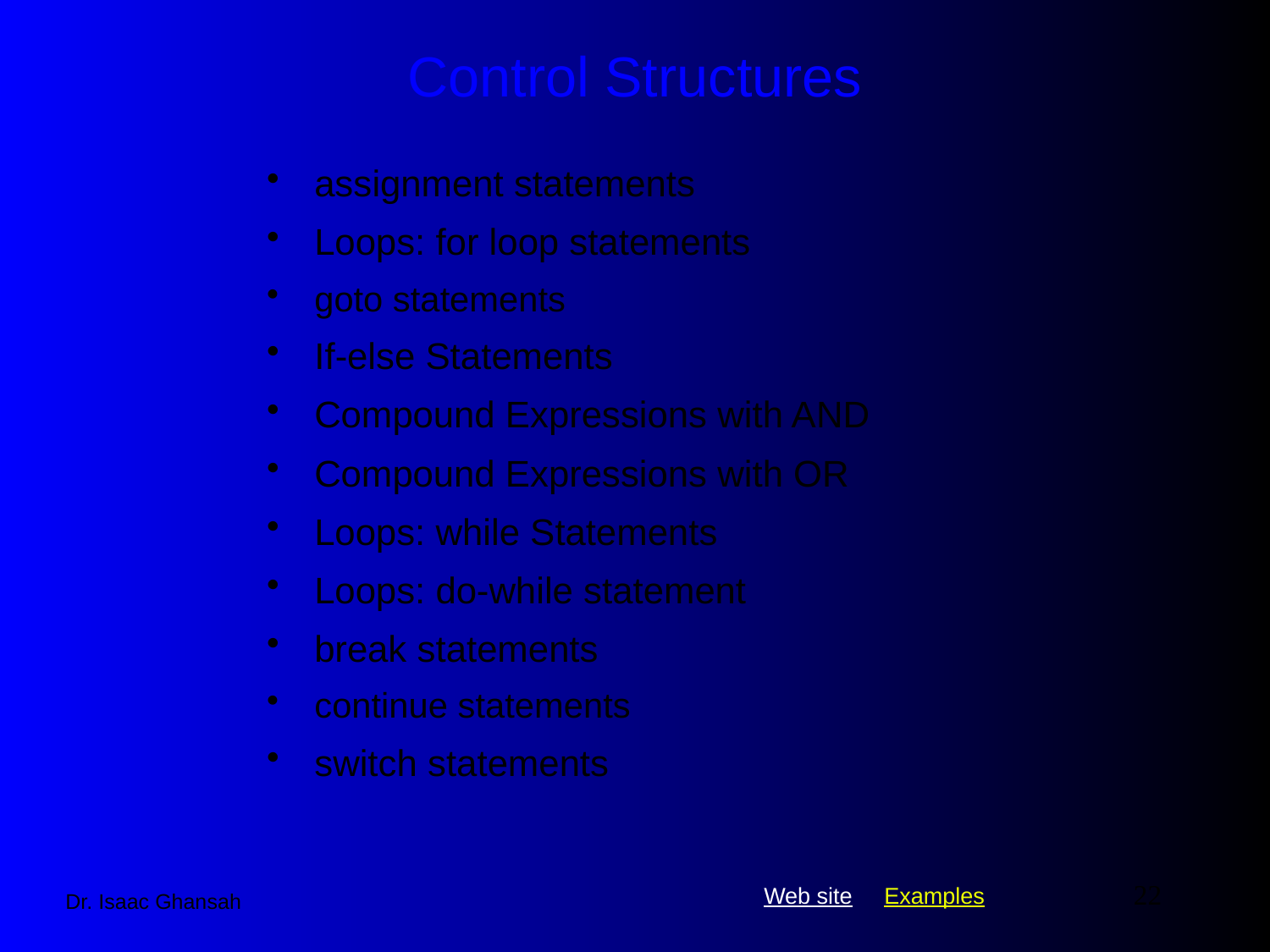

# Control Structures
assignment statements
Loops: for loop statements
goto statements
If-else Statements
Compound Expressions with AND
Compound Expressions with OR
Loops: while Statements
Loops: do-while statement
break statements
continue statements
switch statements

22
Dr. Isaac Ghansah